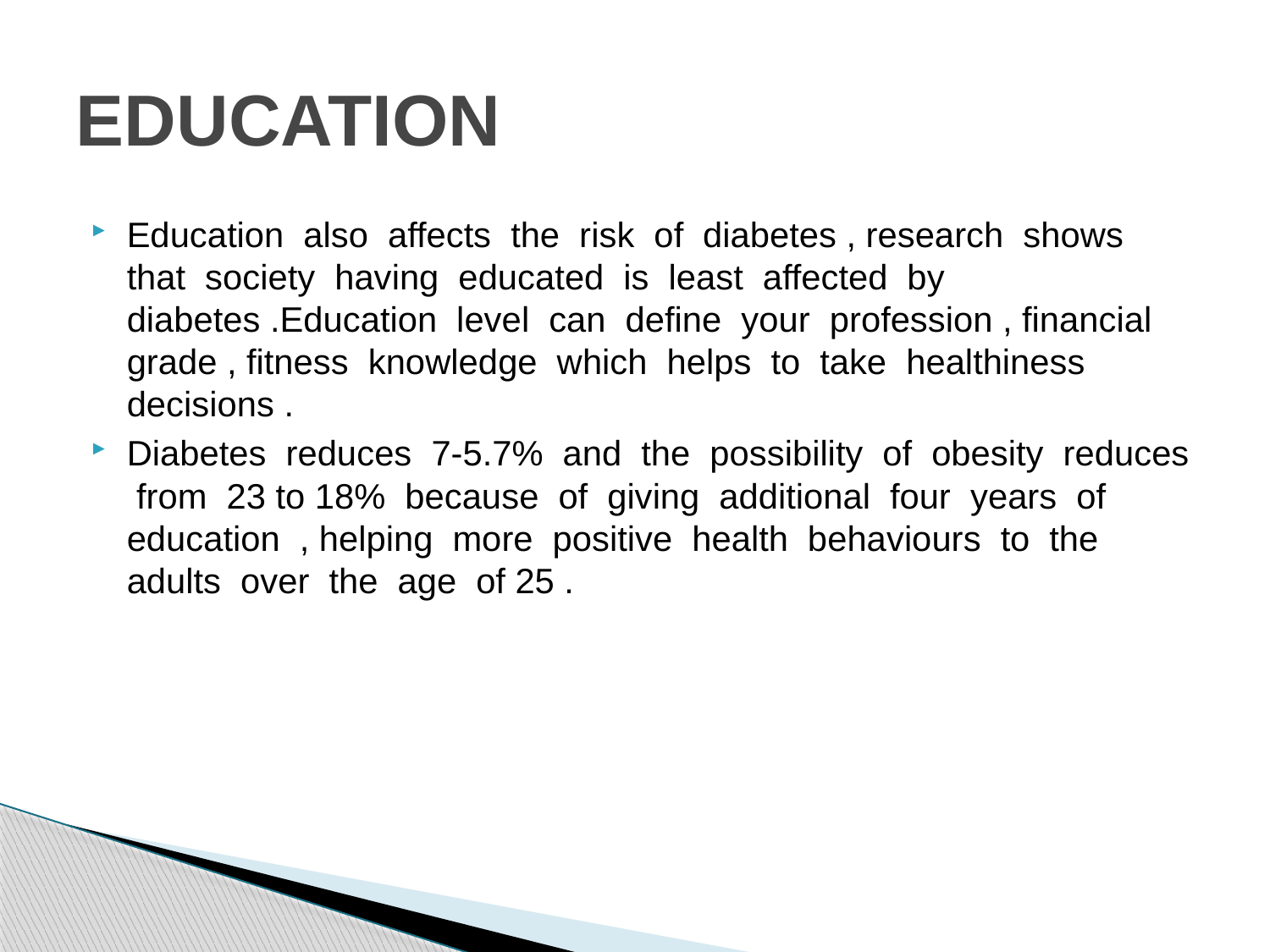

# EDUCATION
Education  also  affects  the  risk  of  diabetes , research  shows  that  society  having  educated  is  least  affected  by  diabetes .Education  level  can  define  your  profession , financial  grade , fitness  knowledge  which  helps  to  take  healthiness  decisions .
Diabetes  reduces  7-5.7%  and  the  possibility  of  obesity  reduces  from  23 to 18%  because  of  giving  additional  four  years  of  education  , helping  more  positive  health  behaviours  to  the  adults  over  the  age  of 25 .